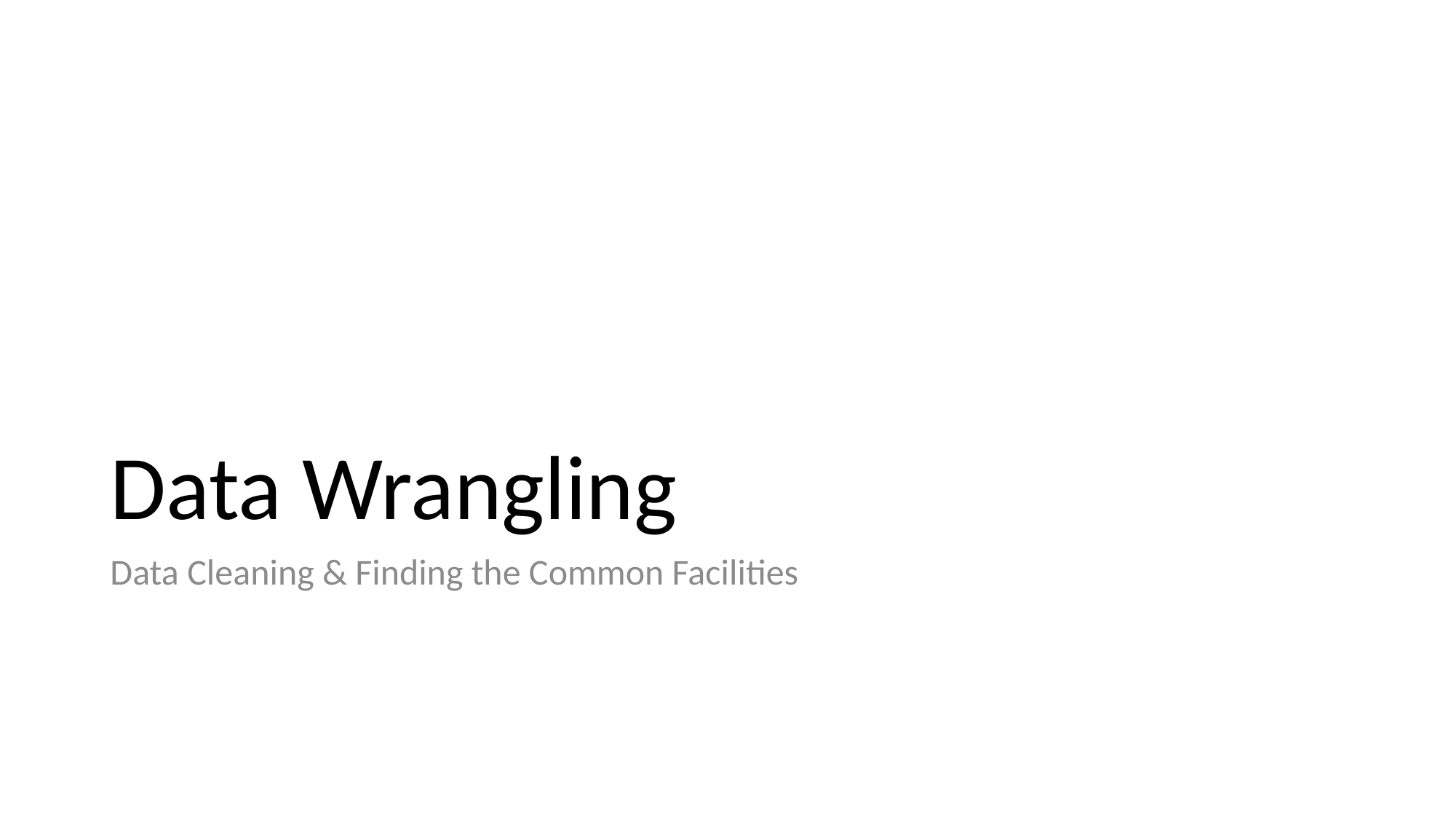

# Data Wrangling
Data Cleaning & Finding the Common Facilities